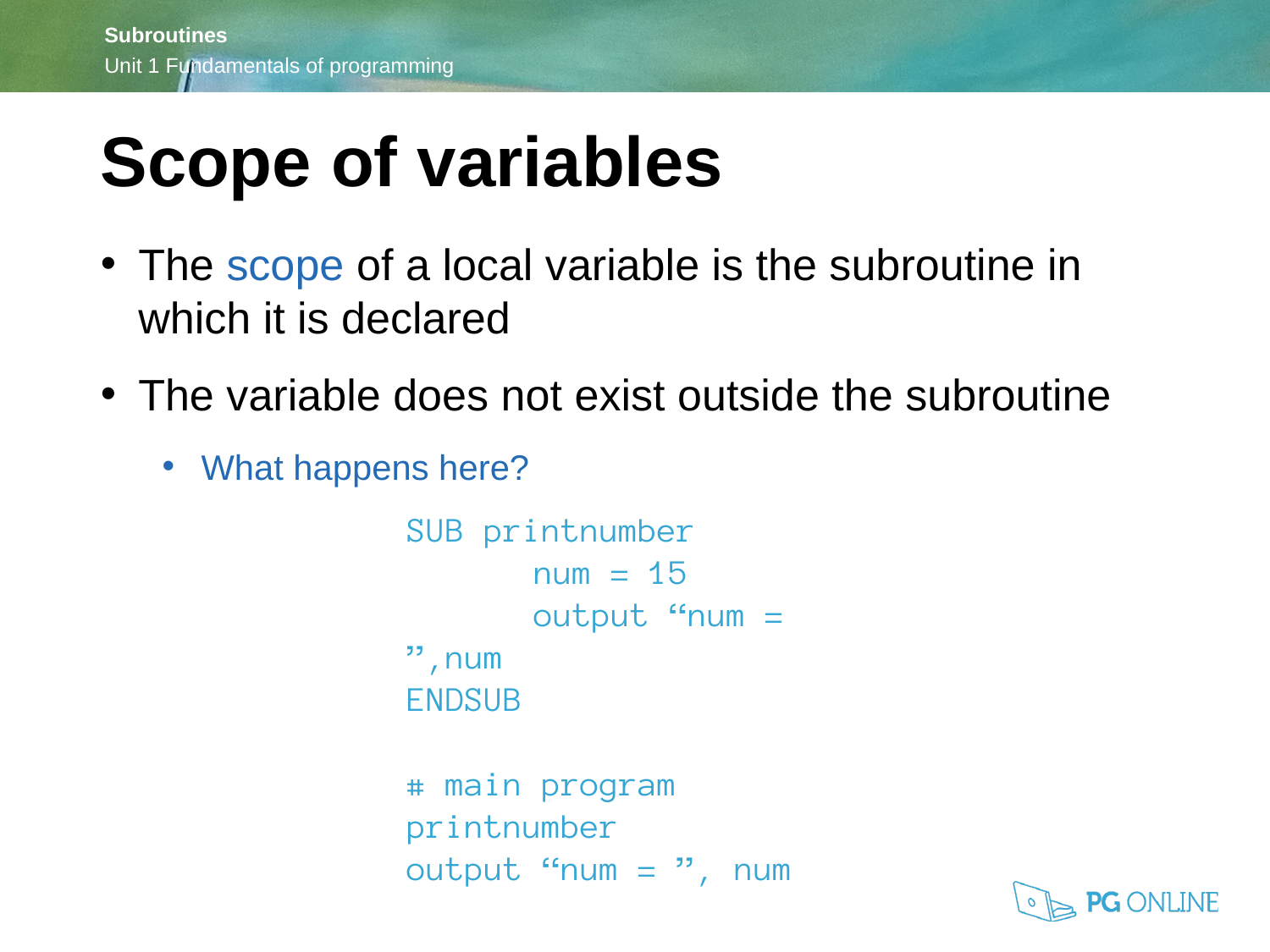

Scope of variables
The scope of a local variable is the subroutine in which it is declared
The variable does not exist outside the subroutine
What happens here?

SUB printnumber
	num = 15
	output “num = ”,num
ENDSUB

# main program
printnumber
output “num = ”, num